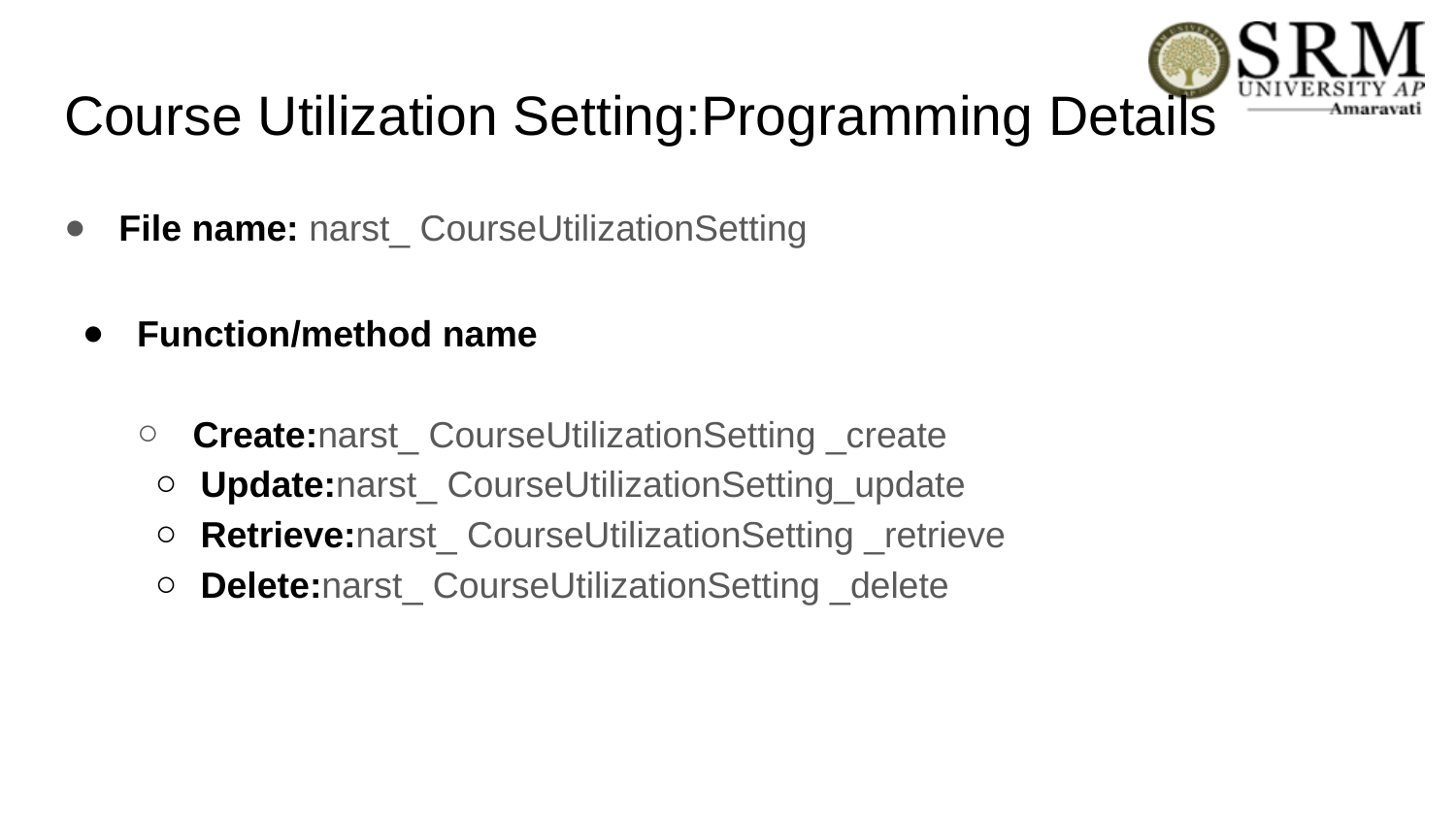

# Course Utilization Setting:Programming Details
File name: narst_ CourseUtilizationSetting

Function/method name

 Create:narst_ CourseUtilizationSetting _create
Update:narst_ CourseUtilizationSetting_update
Retrieve:narst_ CourseUtilizationSetting _retrieve
Delete:narst_ CourseUtilizationSetting _delete